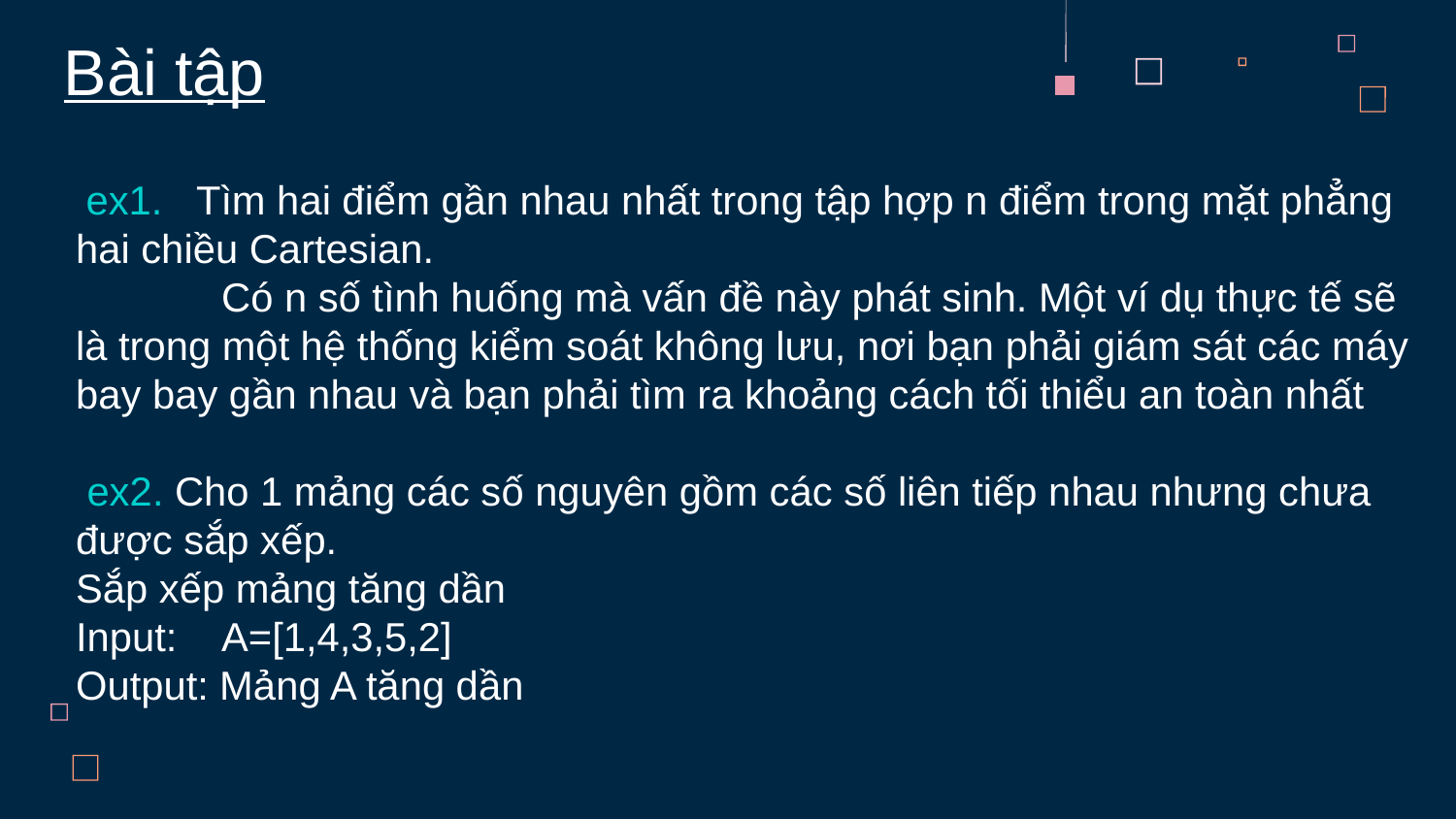

Bài tập
 ex1.   Tìm hai điểm gần nhau nhất trong tập hợp n điểm trong mặt phẳng hai chiều Cartesian.
	Có n số tình huống mà vấn đề này phát sinh. Một ví dụ thực tế sẽ là trong một hệ thống kiểm soát không lưu, nơi bạn phải giám sát các máy bay bay gần nhau và bạn phải tìm ra khoảng cách tối thiểu an toàn nhất

 ex2. Cho 1 mảng các số nguyên gồm các số liên tiếp nhau nhưng chưa được sắp xếp.
Sắp xếp mảng tăng dần
Input:	A=[1,4,3,5,2]
Output: Mảng A tăng dần